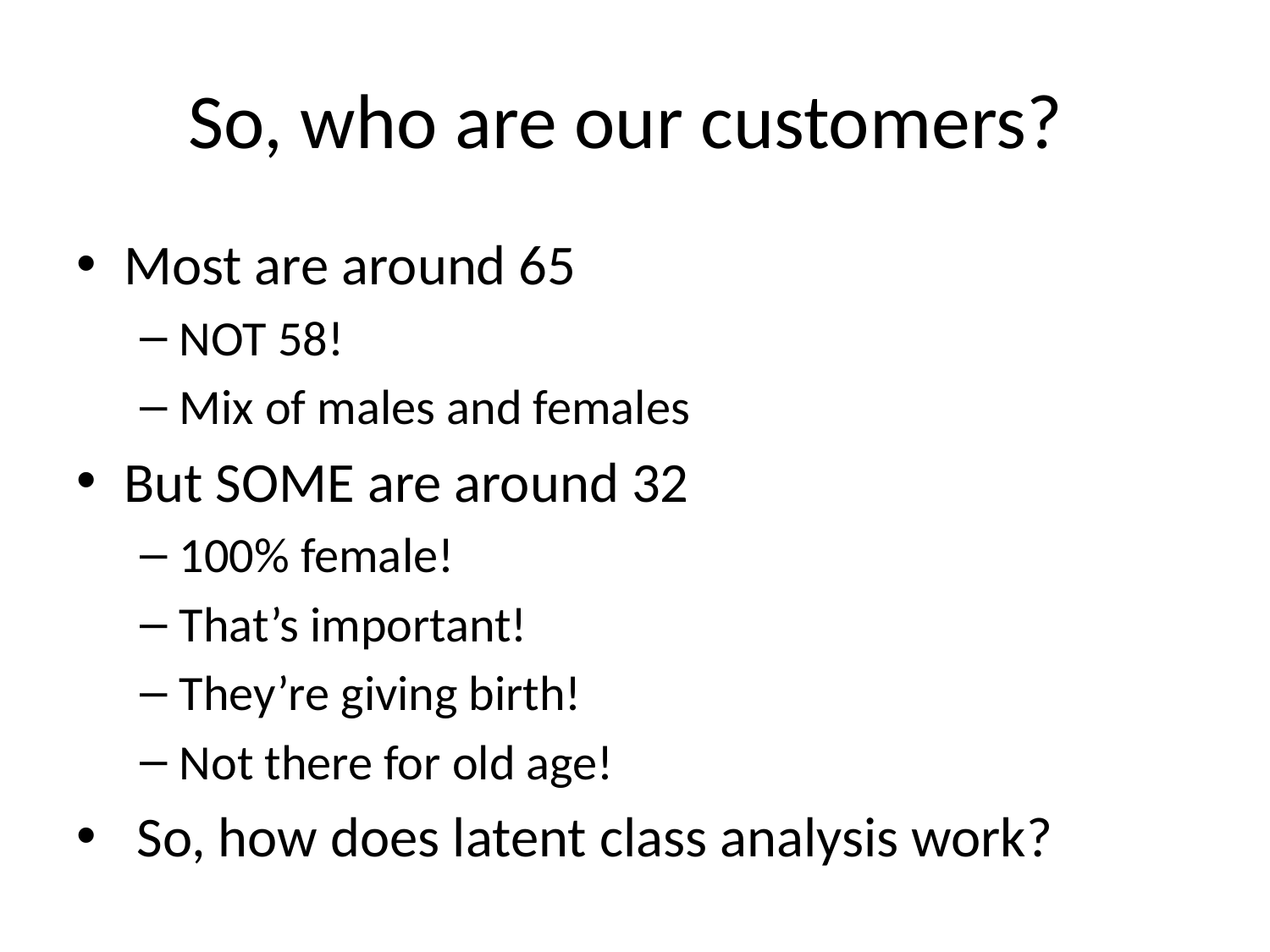

# So, who are our customers?
Most are around 65
NOT 58!
Mix of males and females
But SOME are around 32
100% female!
That’s important!
They’re giving birth!
Not there for old age!
 So, how does latent class analysis work?